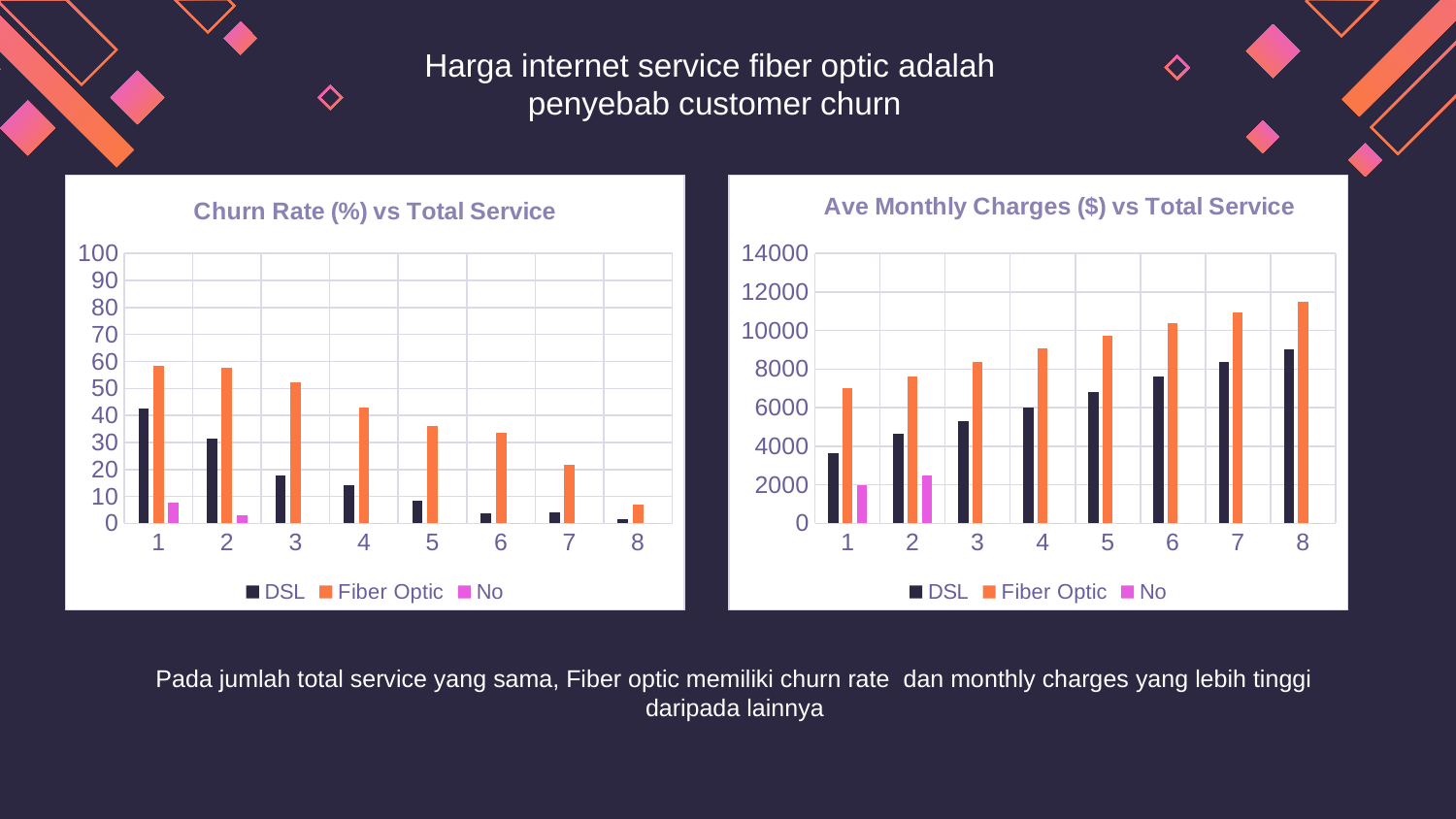

# Harga internet service fiber optic adalah penyebab customer churn

### Chart: Churn Rate (%) vs Total Service

| Category | DSL | Fiber Optic | No |
|---|---|---|---|
| 1 | 42.4 | 58.2 | 7.8 |
| 2 | 31.3 | 57.6 | 3.0 |
| 3 | 17.8 | 52.3 | 0.0 |
| 4 | 14.3 | 42.9 | 0.0 |
| 5 | 8.5 | 36.1 | 0.0 |
| 6 | 3.9 | 33.4 | 0.0 |
| 7 | 4.0 | 21.6 | 0.0 |
| 8 | 1.5 | 7.1 | 0.0 |

### Chart: Ave Monthly Charges ($) vs Total Service

| Category | DSL | Fiber Optic | No |
|---|---|---|---|
| 1 | 3644.4 | 7003.1 | 1995.5 |
| 2 | 4626.3 | 7623.5 | 2499.0 |
| 3 | 5286.8 | 8391.0 | 0.0 |
| 4 | 6009.8 | 9088.4 | 0.0 |
| 5 | 6804.9 | 9741.1 | 0.0 |
| 6 | 7598.2 | 10380.3 | 0.0 |
| 7 | 8370.8 | 10941.4 | 0.0 |
| 8 | 9032.6 | 11508.2 | 0.0 |
Pada jumlah total service yang sama, Fiber optic memiliki churn rate  dan monthly charges yang lebih tinggi daripada lainnya